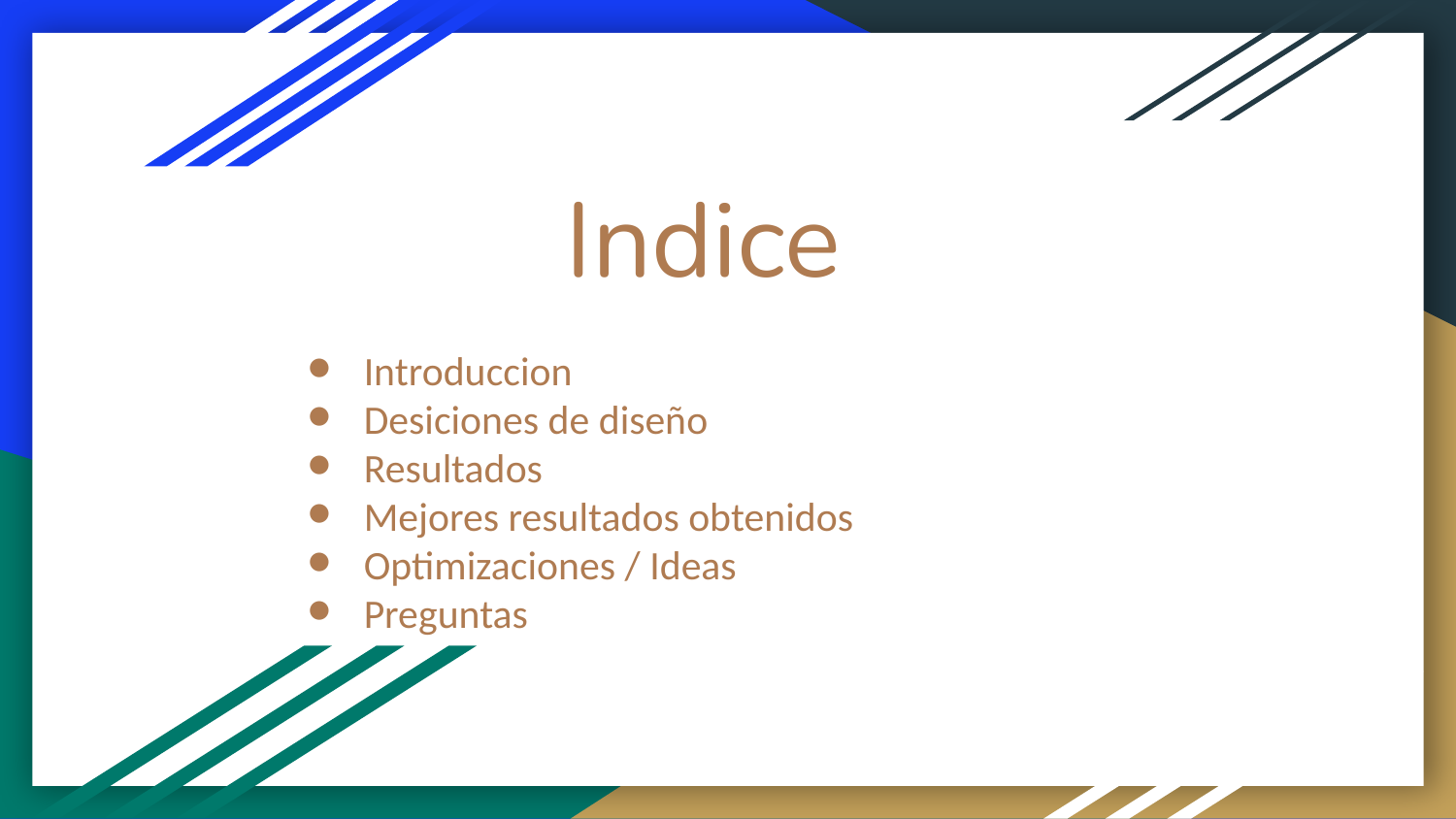

# Indice
Introduccion
Desiciones de diseño
Resultados
Mejores resultados obtenidos
Optimizaciones / Ideas
Preguntas